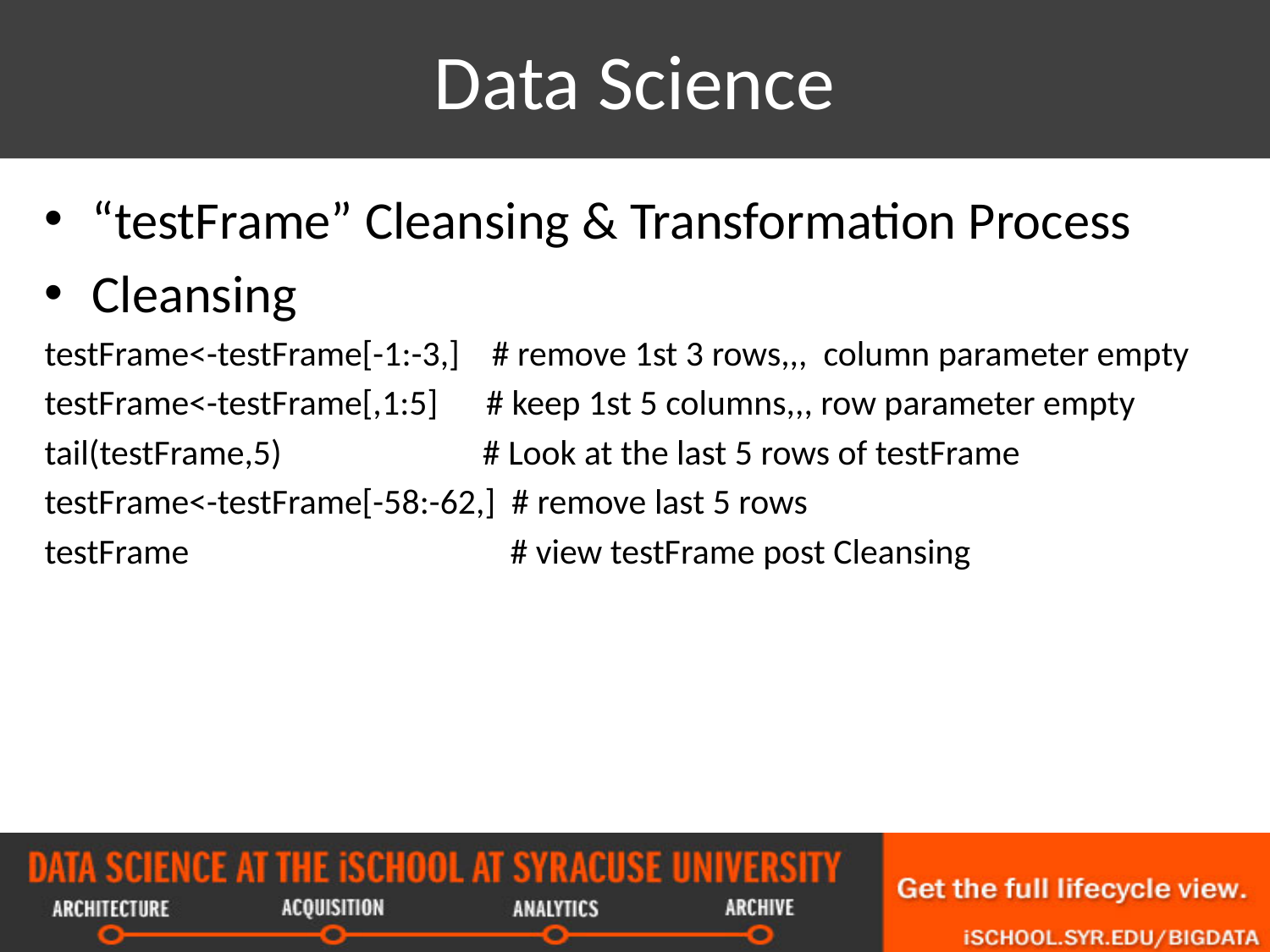

# Data Science
“testFrame” Cleansing & Transformation Process
Cleansing
testFrame<-testFrame[-1:-3,]    # remove 1st 3 rows,,,  column parameter empty
testFrame<-testFrame[,1:5]      # keep 1st 5 columns,,, row parameter empty
tail(testFrame,5)                         # Look at the last 5 rows of testFrame
testFrame<-testFrame[-58:-62,]  # remove last 5 rows
testFrame                                        # view testFrame post Cleansing